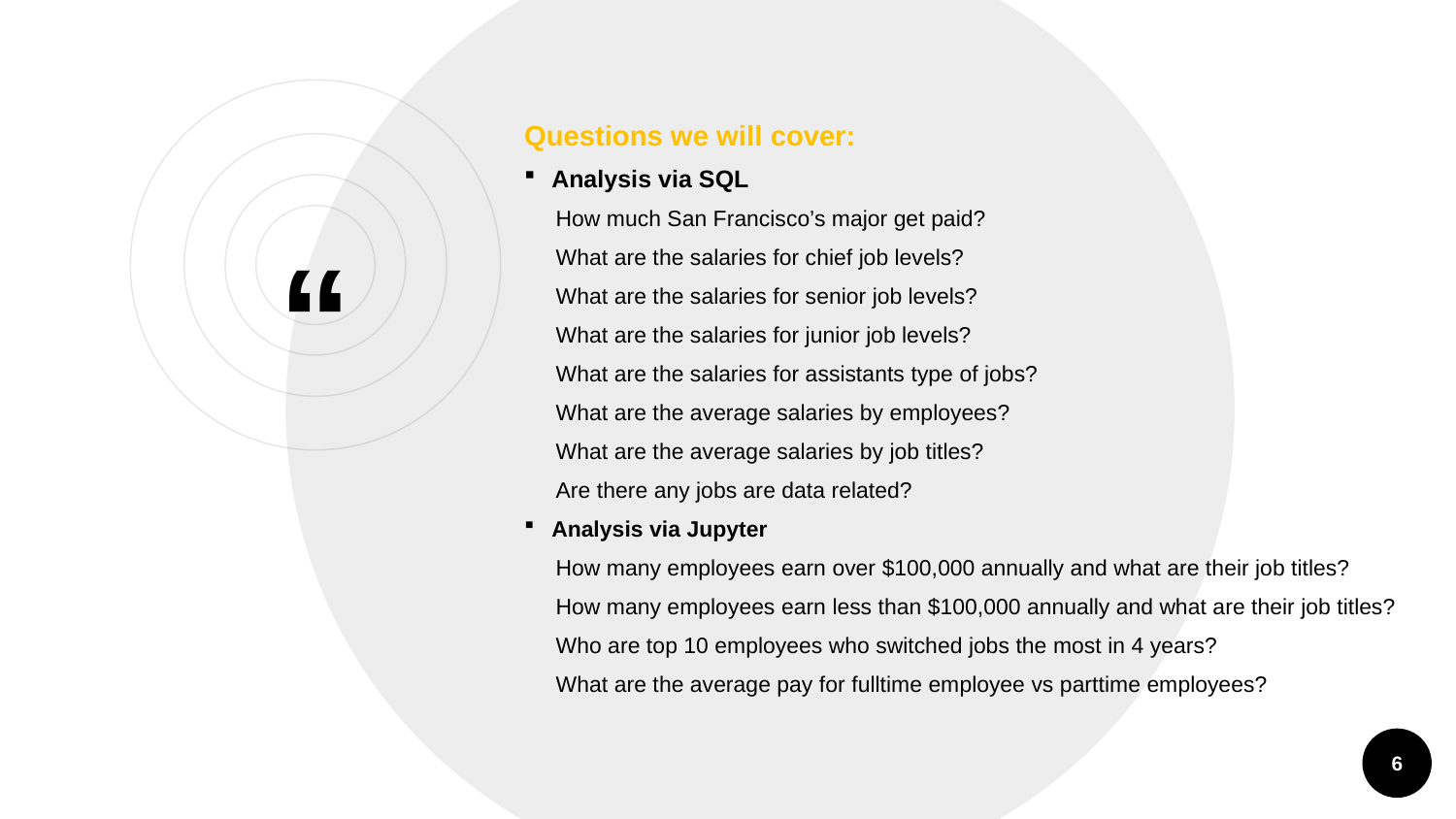

Questions we will cover:
Analysis via SQL
     How much San Francisco’s major get paid?
     What are the salaries for chief job levels?
     What are the salaries for senior job levels?
     What are the salaries for junior job levels?
     What are the salaries for assistants type of jobs?
     What are the average salaries by employees?
     What are the average salaries by job titles?
     Are there any jobs are data related?
Analysis via Jupyter
     How many employees earn over $100,000 annually and what are their job titles?
     How many employees earn less than $100,000 annually and what are their job titles?
     Who are top 10 employees who switched jobs the most in 4 years?
     What are the average pay for fulltime employee vs parttime employees?

6